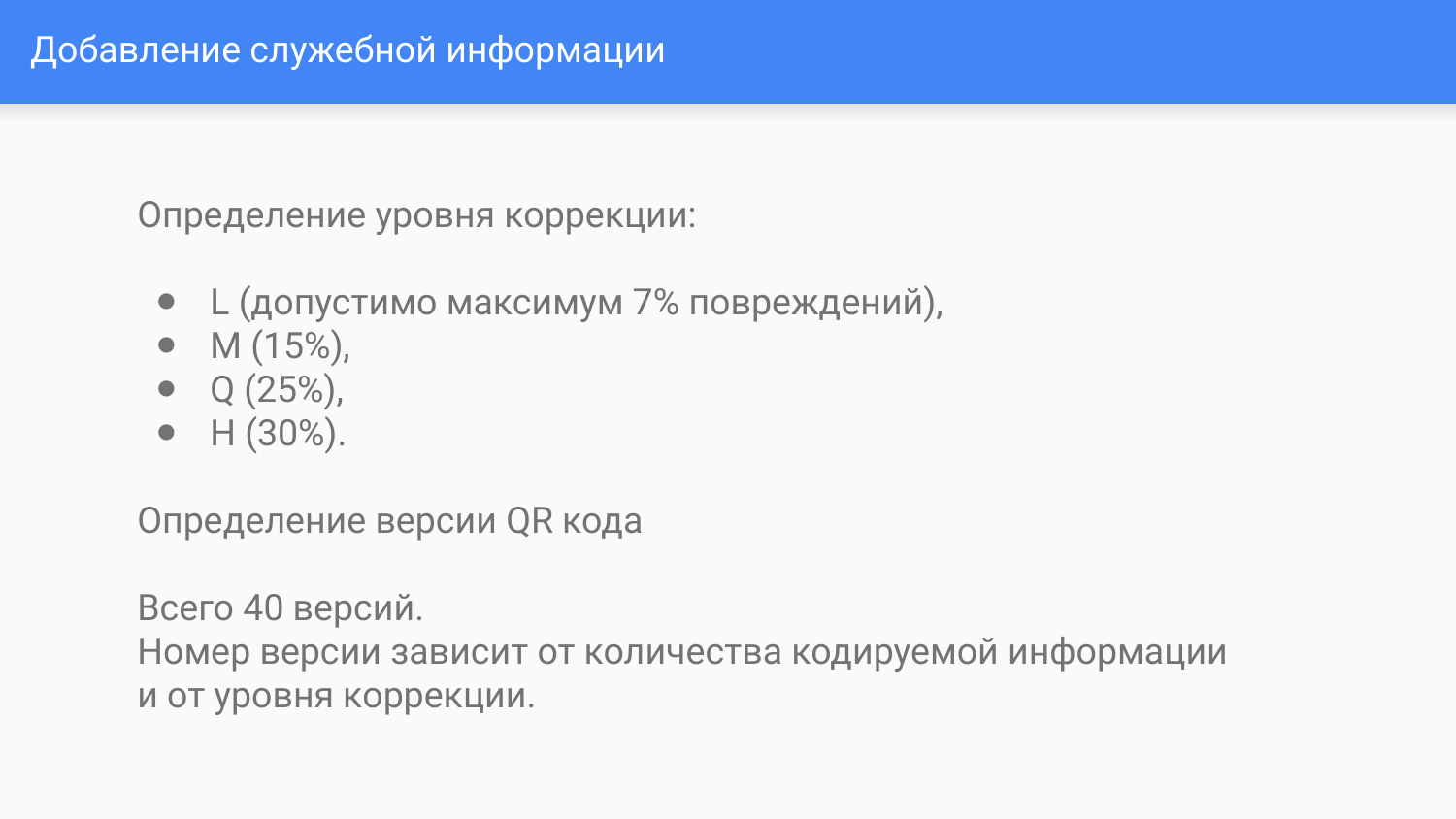

# Добавление служебной информации
Определение уровня коррекции:

L (допустимо максимум 7% повреждений),
M (15%),
Q (25%),
H (30%).

Определение версии QR кода

Всего 40 версий.
Номер версии зависит от количества кодируемой информации и от уровня коррекции.